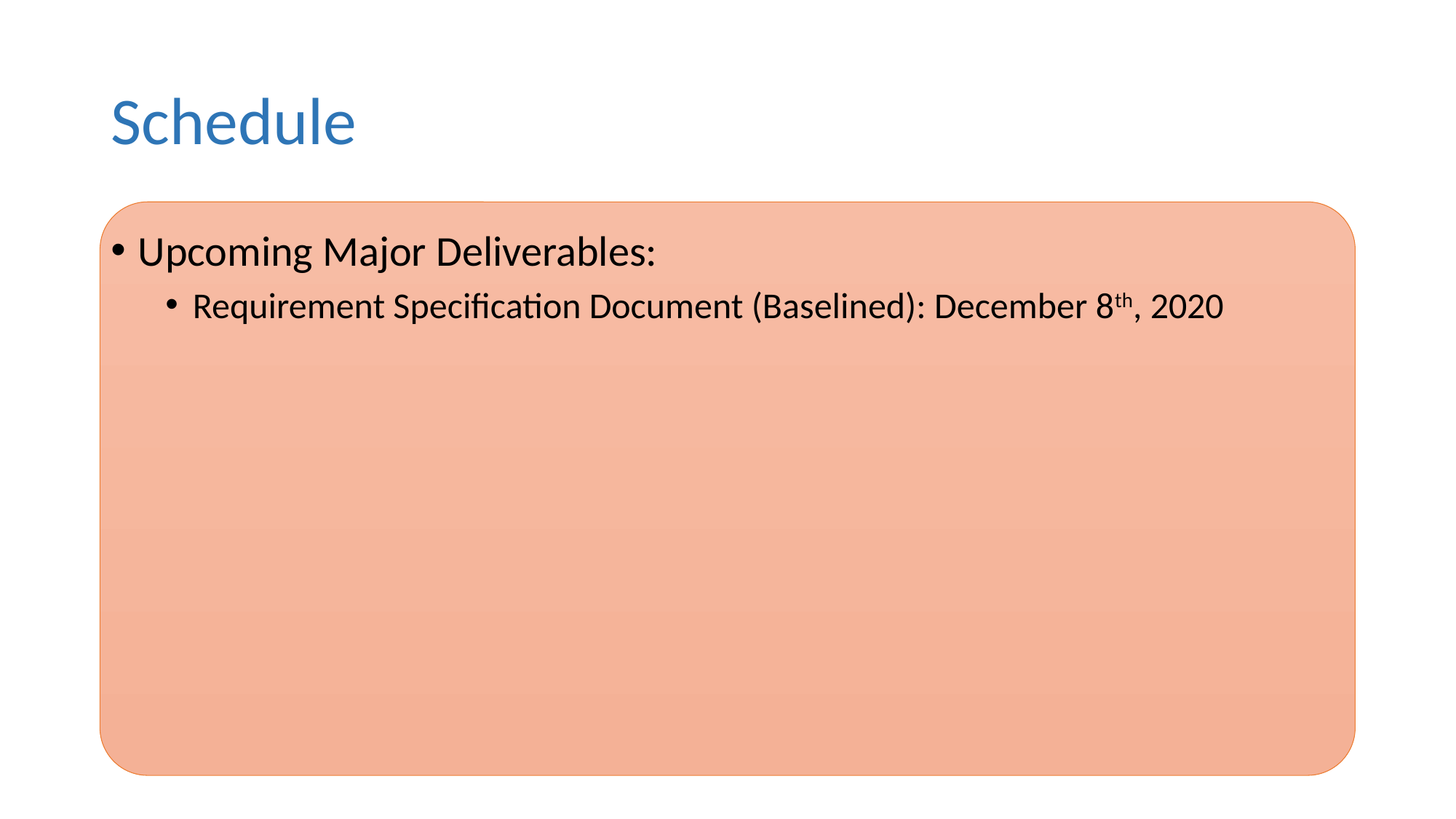

# Schedule

Upcoming Major Deliverables:
Requirement Specification Document (Baselined): December 8th, 2020